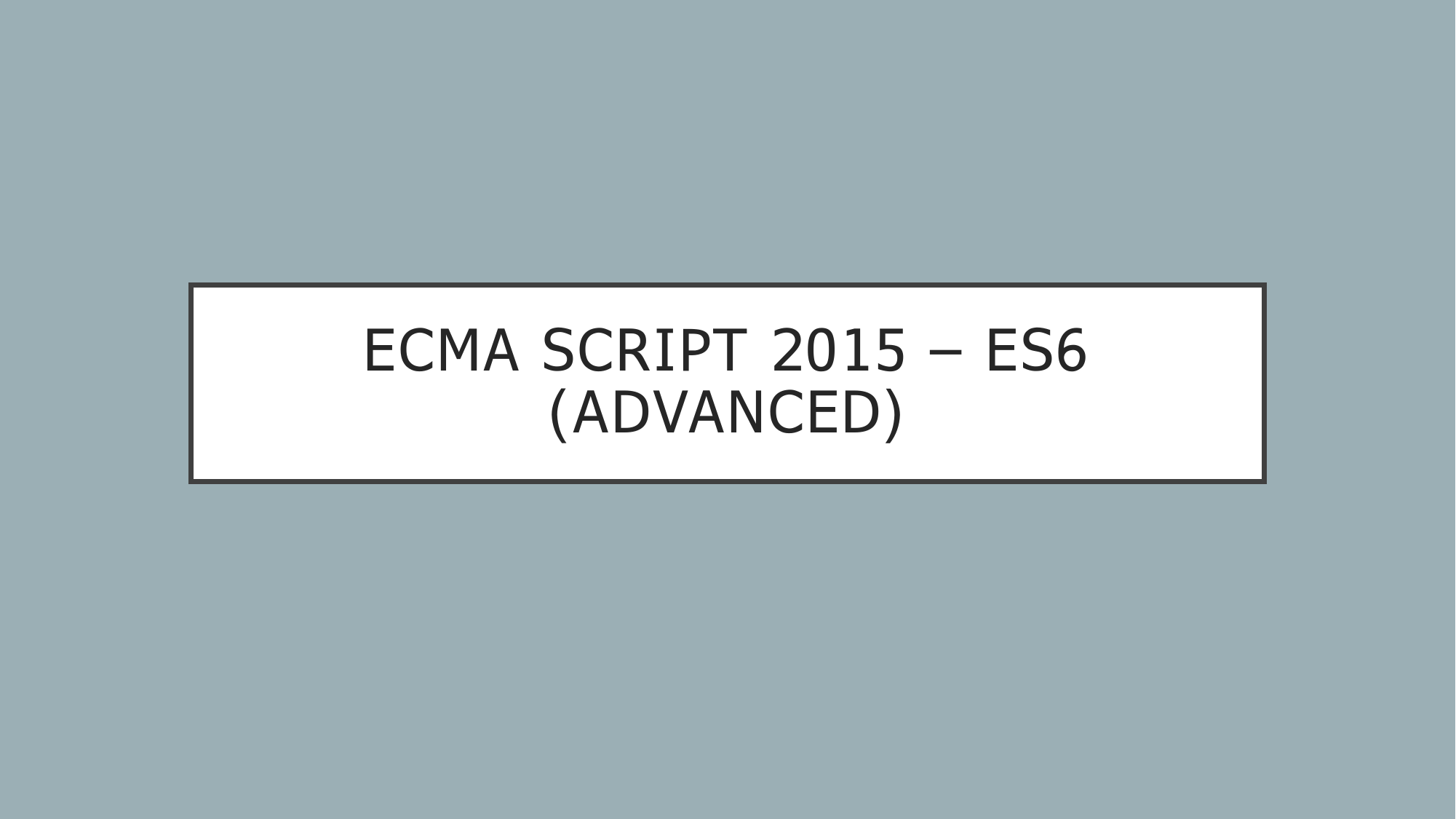

# ECMA Script 2015 – es6 (advanced)